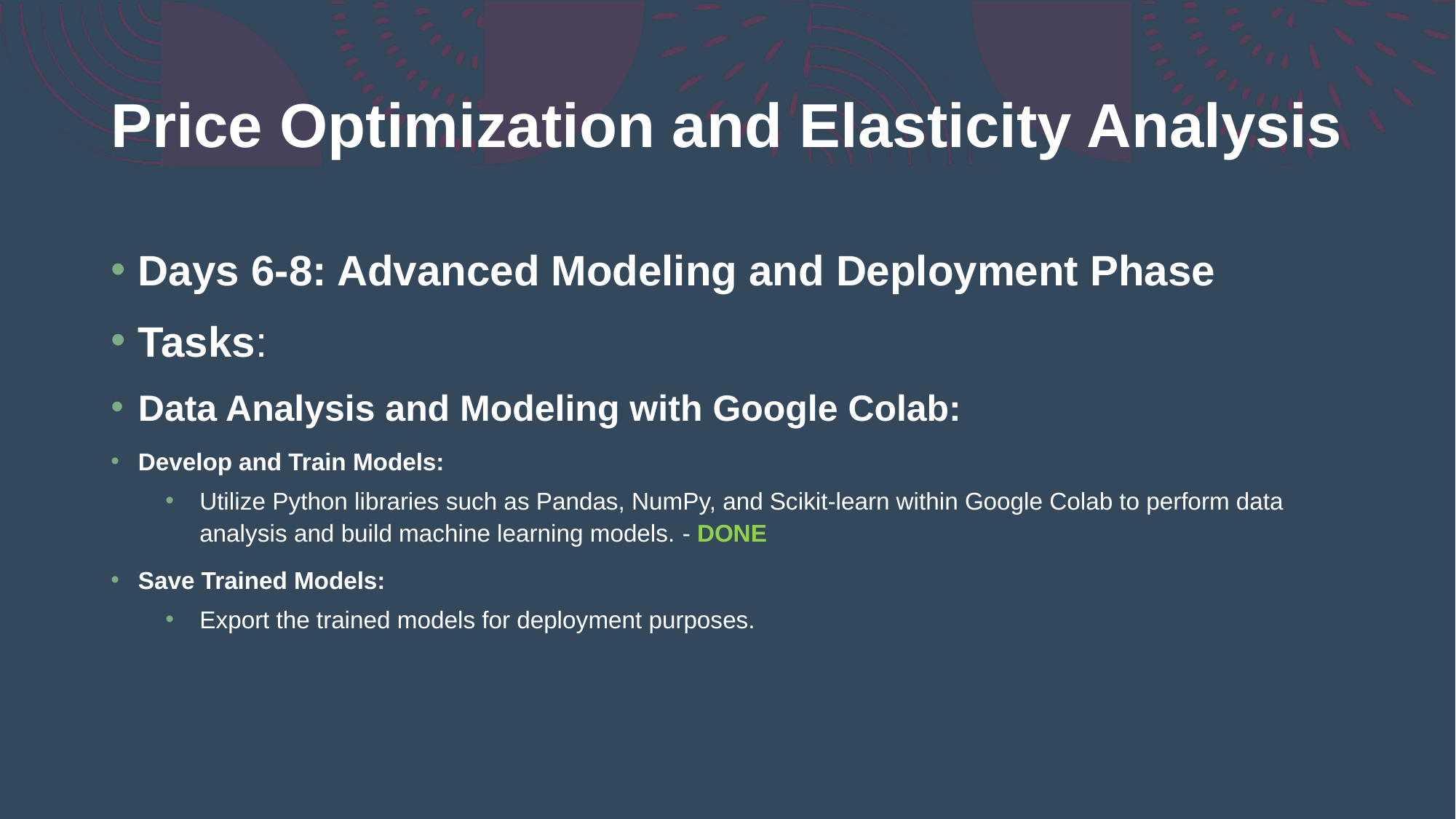

# Price Optimization and Elasticity Analysis
Days 6-8: Advanced Modeling and Deployment Phase
Tasks:
Data Analysis and Modeling with Google Colab:
Develop and Train Models:
Utilize Python libraries such as Pandas, NumPy, and Scikit-learn within Google Colab to perform data analysis and build machine learning models. - DONE
Save Trained Models:
Export the trained models for deployment purposes.